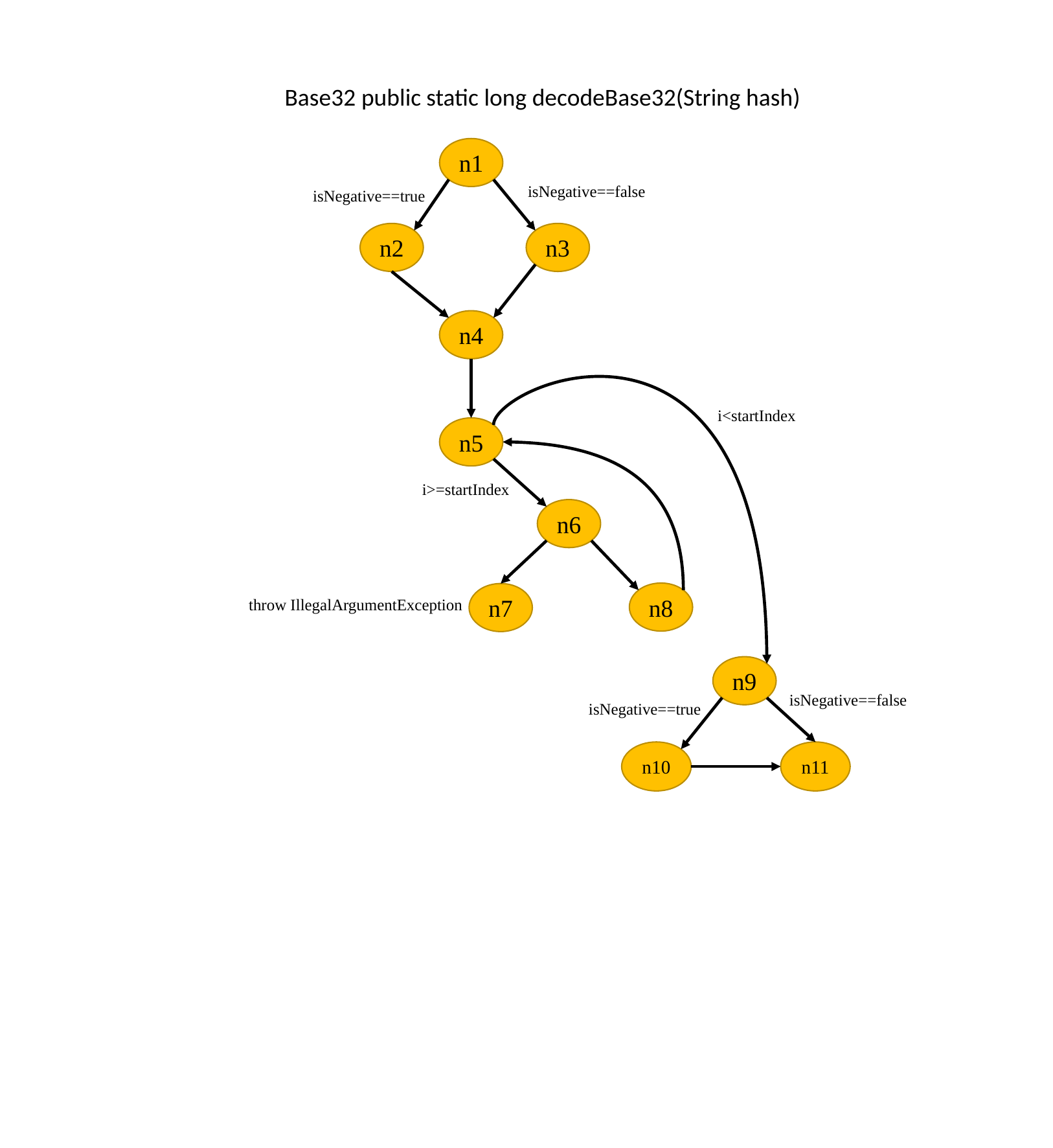

Base32 public static long decodeBase32(String hash)
n1
isNegative==false

isNegative==true

n2
n3
n4
i<startIndex
n5
i>=startIndex
n6
n8
n7
throw IllegalArgumentException
n9
isNegative==false
isNegative==true
n10
n11